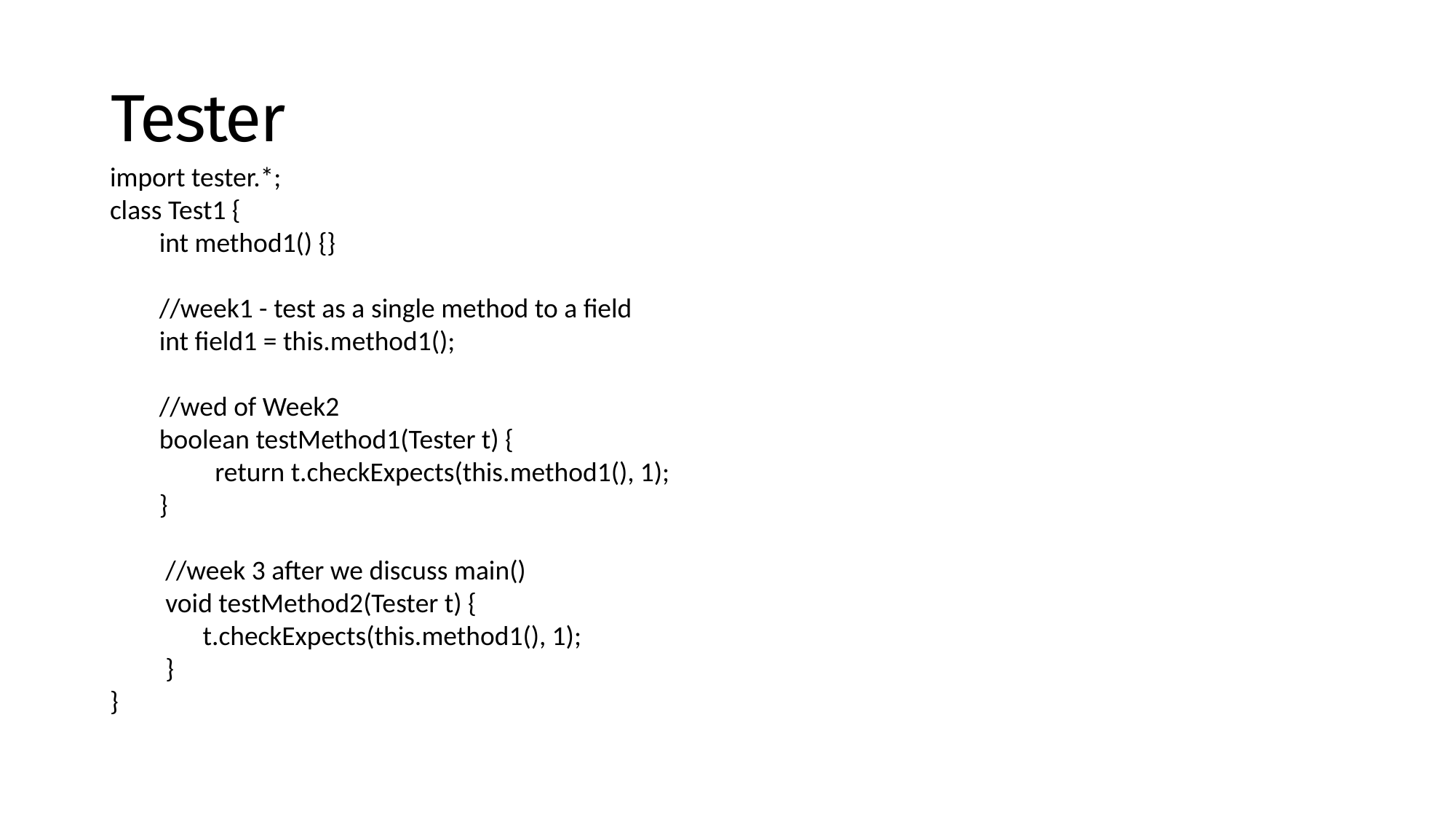

# Tester
import tester.*;
class Test1 {
        int method1() {}
        //week1 - test as a single method to a field
        int field1 = this.method1();

        //wed of Week2
        boolean testMethod1(Tester t) {
                 return t.checkExpects(this.method1(), 1);
        }
         //week 3 after we discuss main()
         void testMethod2(Tester t) {
               t.checkExpects(this.method1(), 1);
         }
}